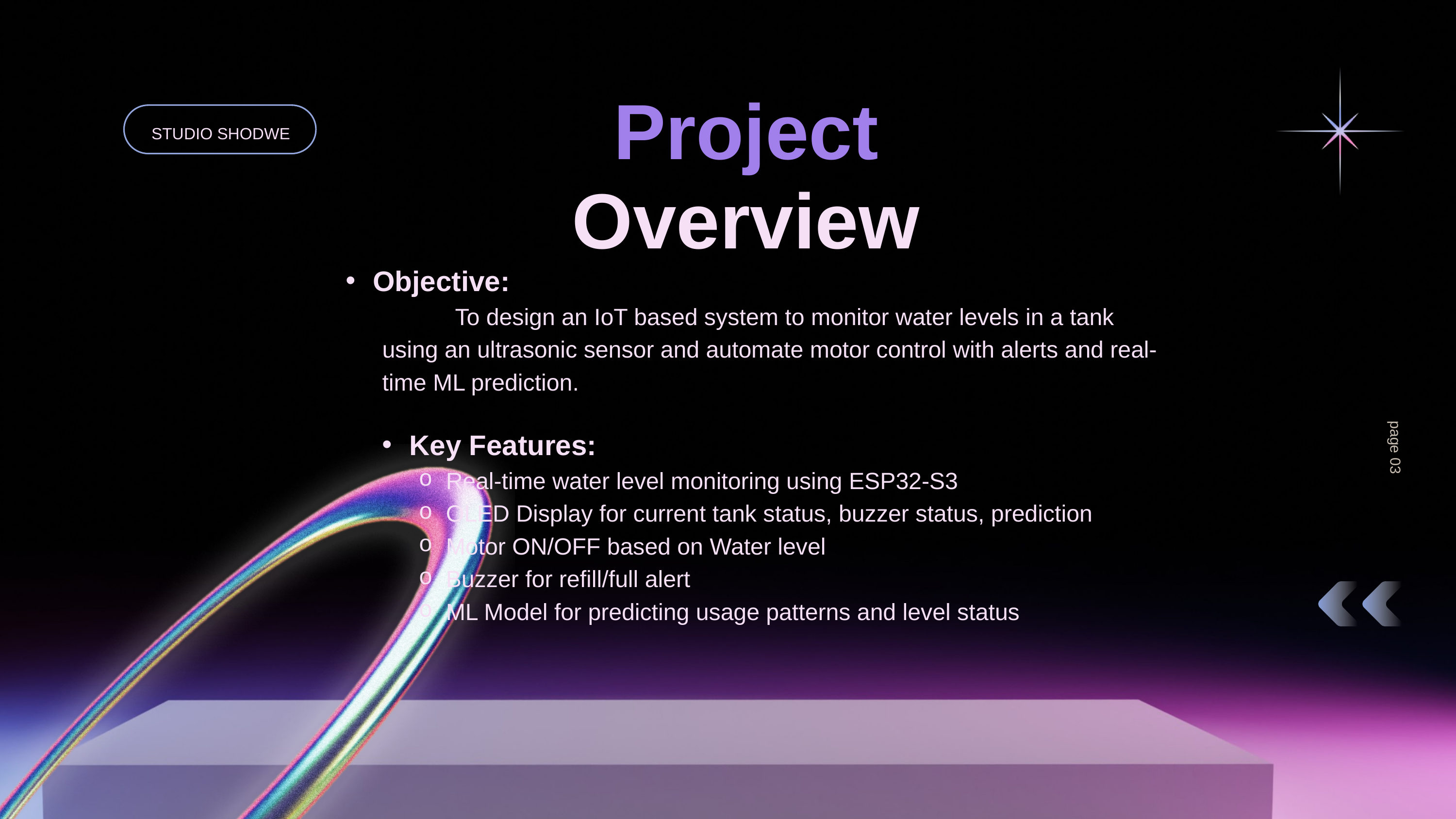

Project

STUDIO SHODWE
Overview
Objective:
	To design an IoT based system to monitor water levels in a tank using an ultrasonic sensor and automate motor control with alerts and real-time ML prediction.

Key Features:
Real-time water level monitoring using ESP32-S3
OLED Display for current tank status, buzzer status, prediction
Motor ON/OFF based on Water level
Buzzer for refill/full alert
ML Model for predicting usage patterns and level status
page 03